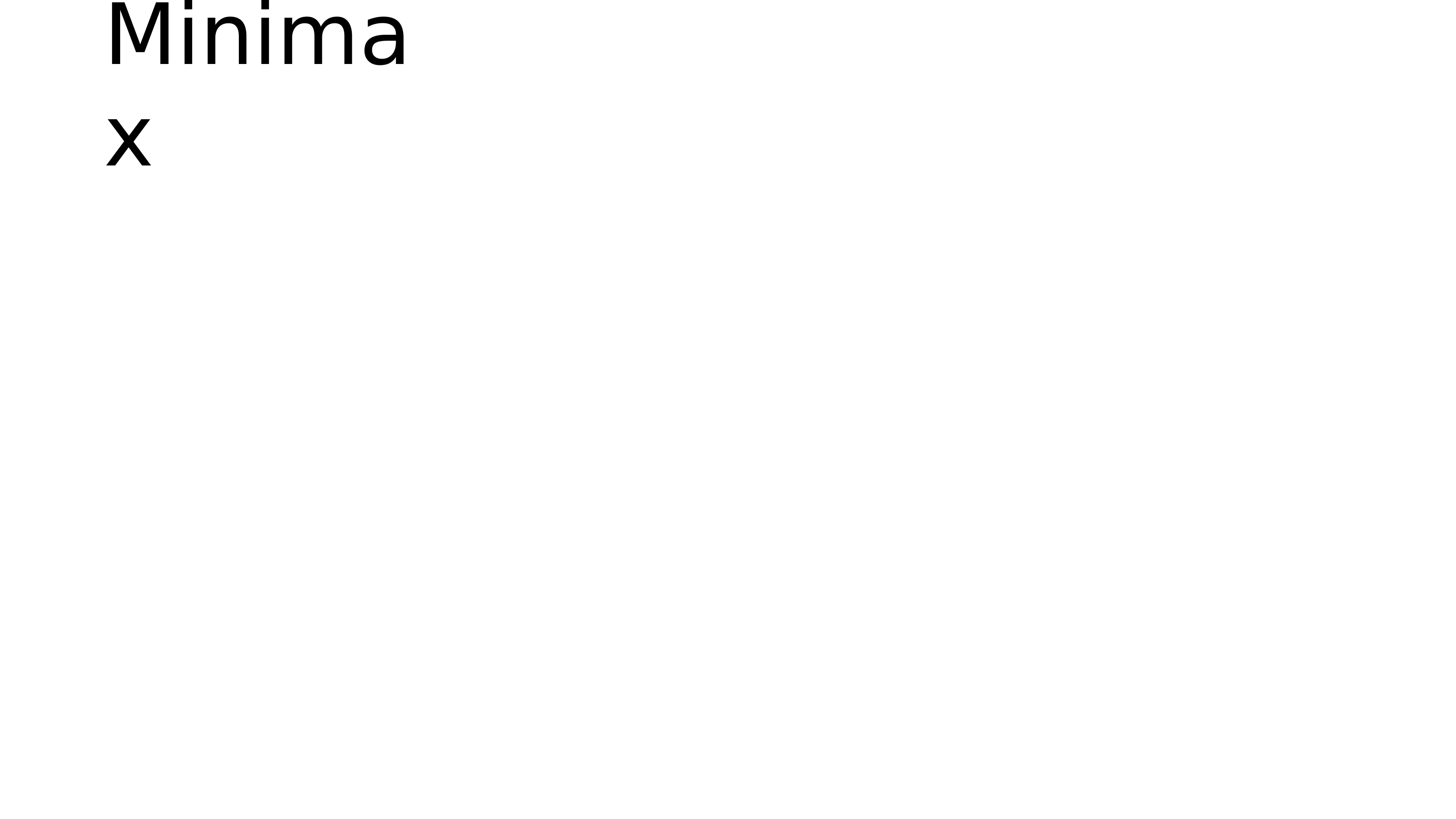

# Minimax
MAX (X) aims to maximize score.
MIN (O) aims to minimize score.